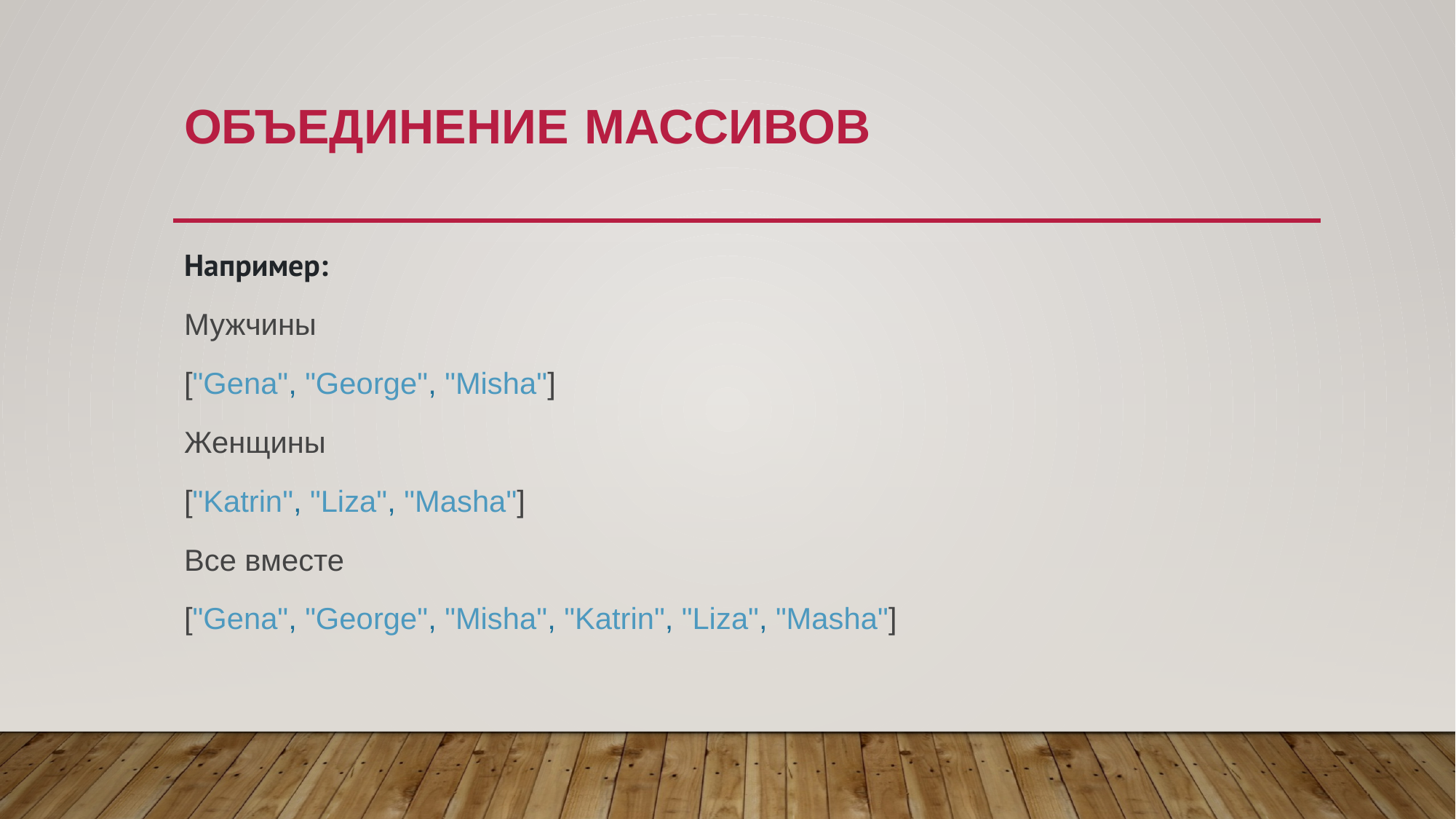

# Объединение массивов
Например:
Мужчины
["Gena", "George", "Misha"]
Женщины
["Katrin", "Liza", "Masha"]
Все вместе
["Gena", "George", "Misha", "Katrin", "Liza", "Masha"]